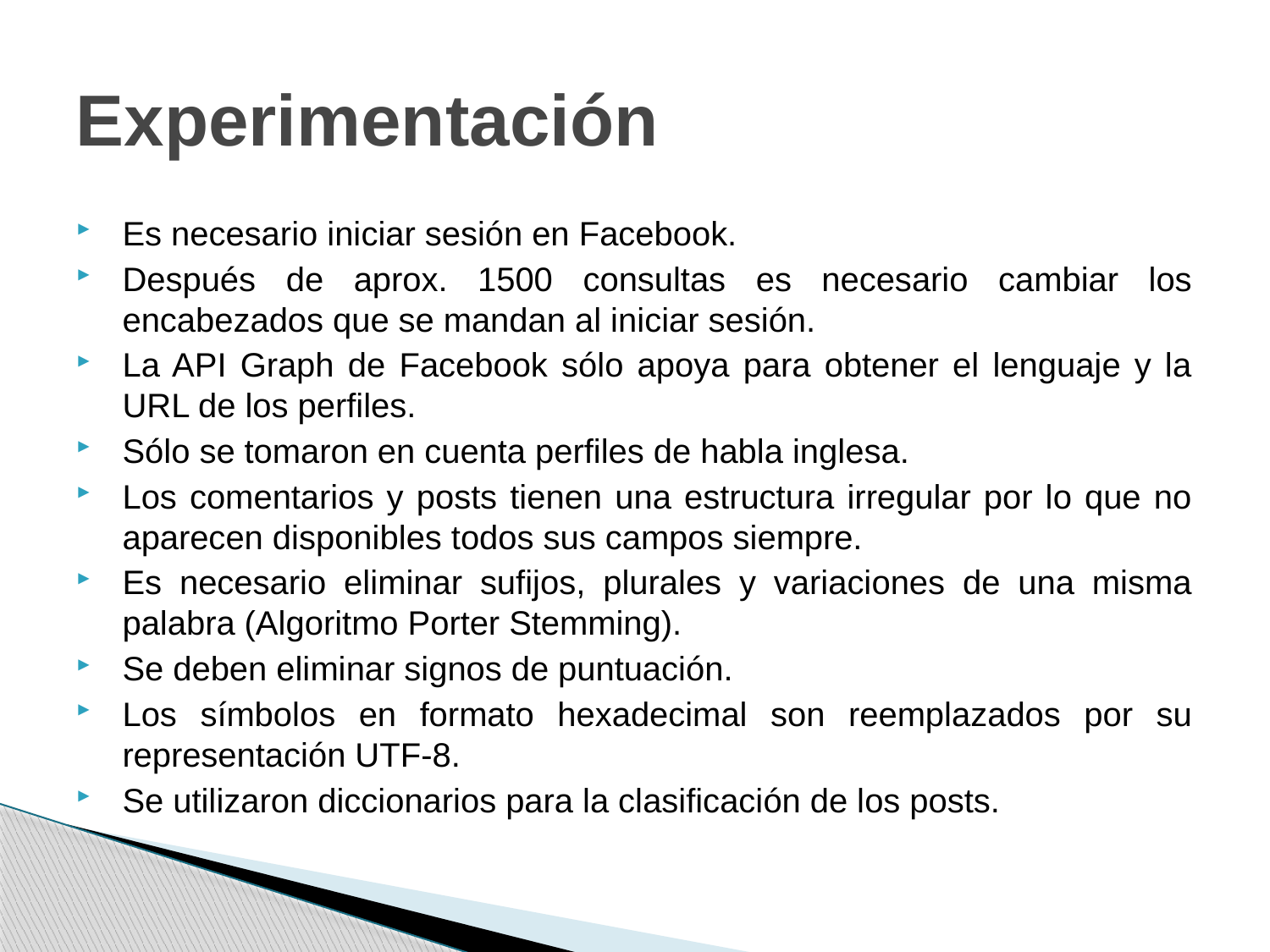

# Experimentación
Es necesario iniciar sesión en Facebook.
Después de aprox. 1500 consultas es necesario cambiar los encabezados que se mandan al iniciar sesión.
La API Graph de Facebook sólo apoya para obtener el lenguaje y la URL de los perfiles.
Sólo se tomaron en cuenta perfiles de habla inglesa.
Los comentarios y posts tienen una estructura irregular por lo que no aparecen disponibles todos sus campos siempre.
Es necesario eliminar sufijos, plurales y variaciones de una misma palabra (Algoritmo Porter Stemming).
Se deben eliminar signos de puntuación.
Los símbolos en formato hexadecimal son reemplazados por su representación UTF-8.
Se utilizaron diccionarios para la clasificación de los posts.